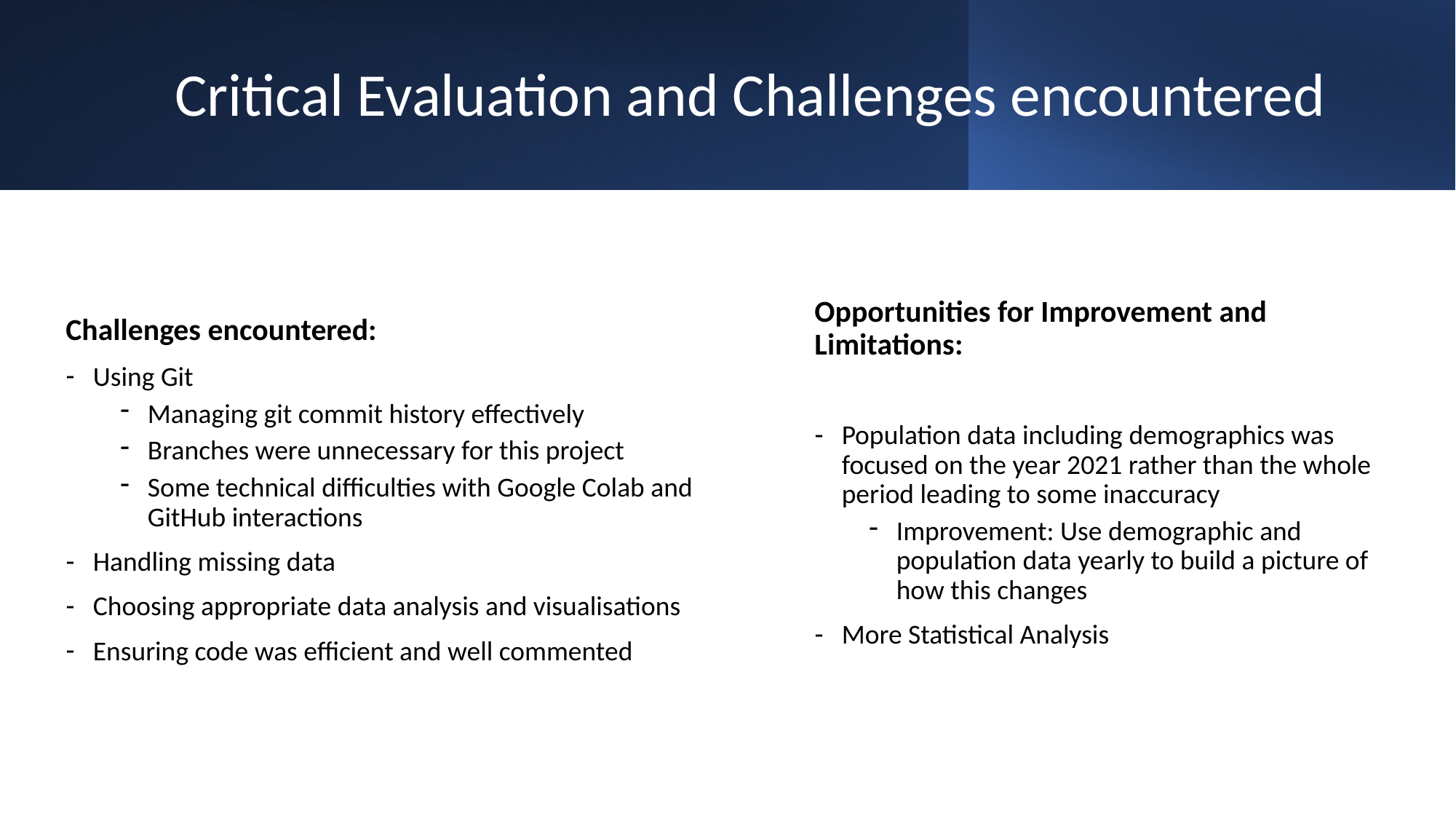

# Critical Evaluation and Challenges encountered
Challenges encountered:
Using Git
Managing git commit history effectively
Branches were unnecessary for this project
Some technical difficulties with Google Colab and GitHub interactions
Handling missing data
Choosing appropriate data analysis and visualisations
Ensuring code was efficient and well commented
Opportunities for Improvement and Limitations:

Population data including demographics was focused on the year 2021 rather than the whole period leading to some inaccuracy
Improvement: Use demographic and population data yearly to build a picture of how this changes
More Statistical Analysis